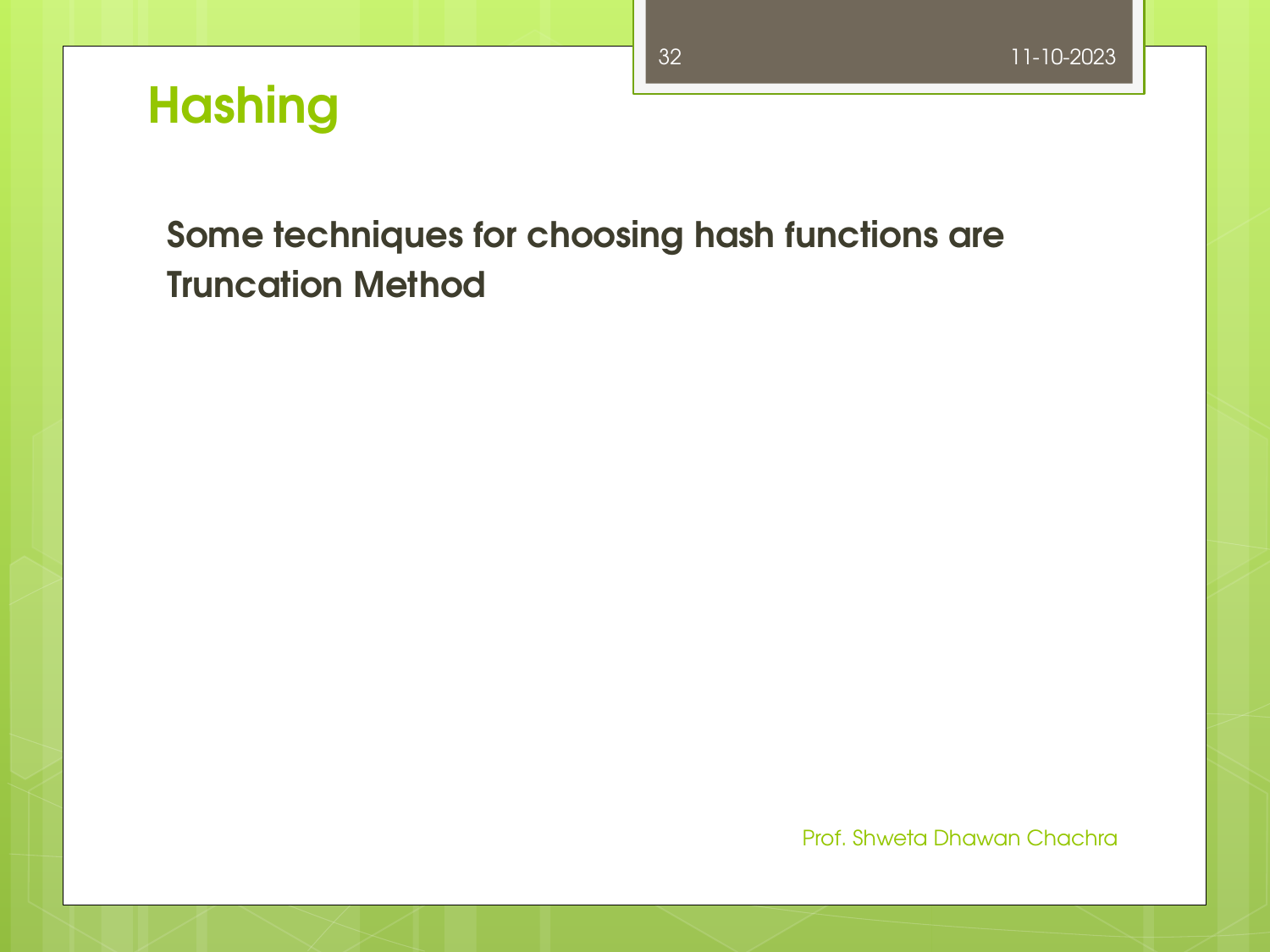

32
11-10-2023
# Hashing
Some techniques for choosing hash functions are
Truncation Method
Prof. Shweta Dhawan Chachra